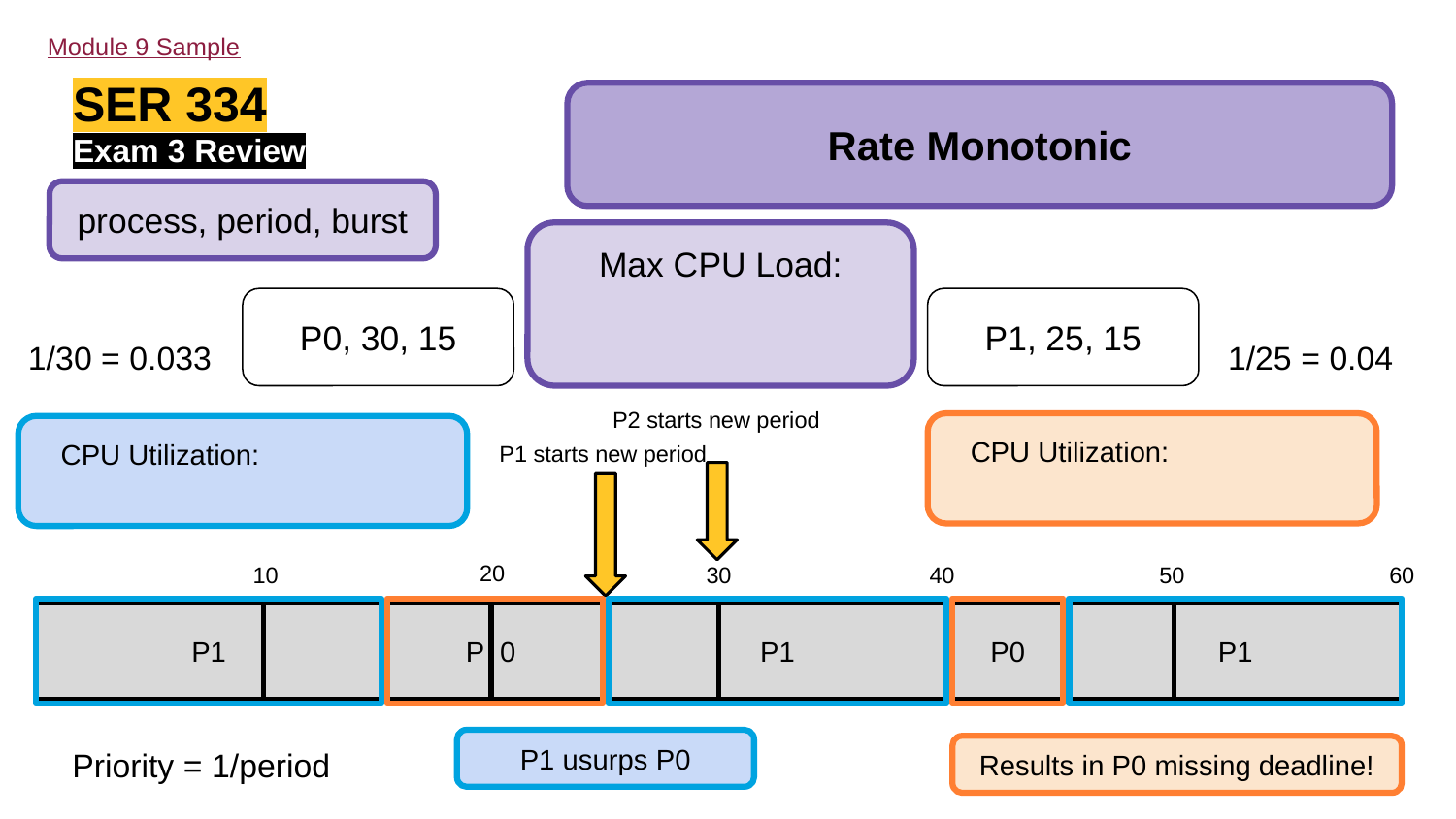

Module 9 Sample
SER 334
Rate Monotonic
Exam 3 Review

process, period, burst
Max CPU Load:
N(21/N-1)
2(21/2-1)=0.83

P0, 30, 15
P1, 25, 15

1/25 = 0.04
1/30 = 0.033
P2 starts new period
CPU Utilization: Burst/Period
15/25 = 0.6
CPU Utilization: Burst/Period
15/30 = 0.5
P1 starts new period

20
10
30
40
50
60
P0
P1
P1
        P  0
P1
|  |  |  |  |  |  |
| --- | --- | --- | --- | --- | --- |
Priority = 1/period
P1 usurps P0
Results in P0 missing deadline!